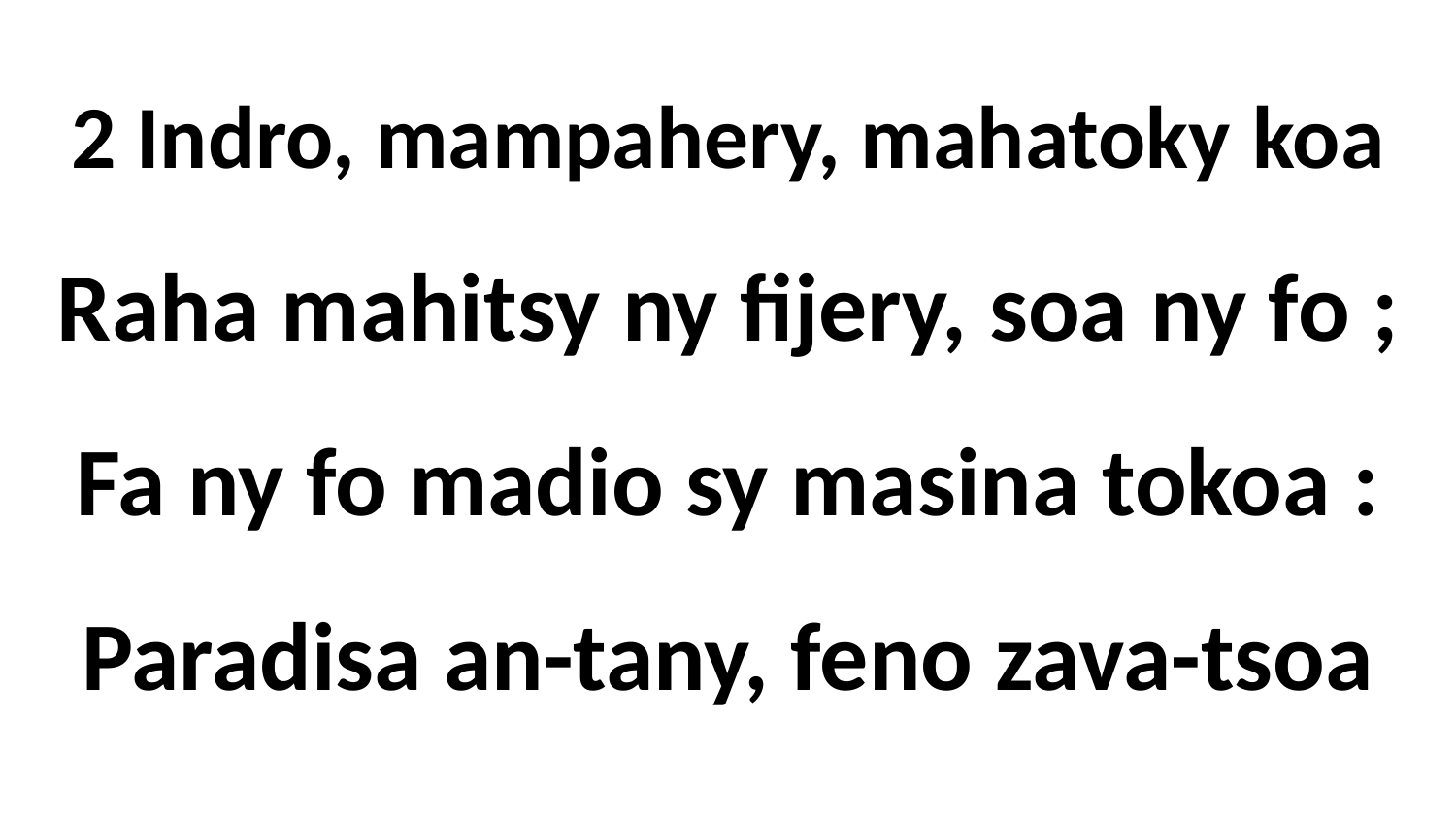

# 2 Indro, mampahery, mahatoky koa Raha mahitsy ny fijery, soa ny fo ; Fa ny fo madio sy masina tokoa : Paradisa an-tany, feno zava-tsoa